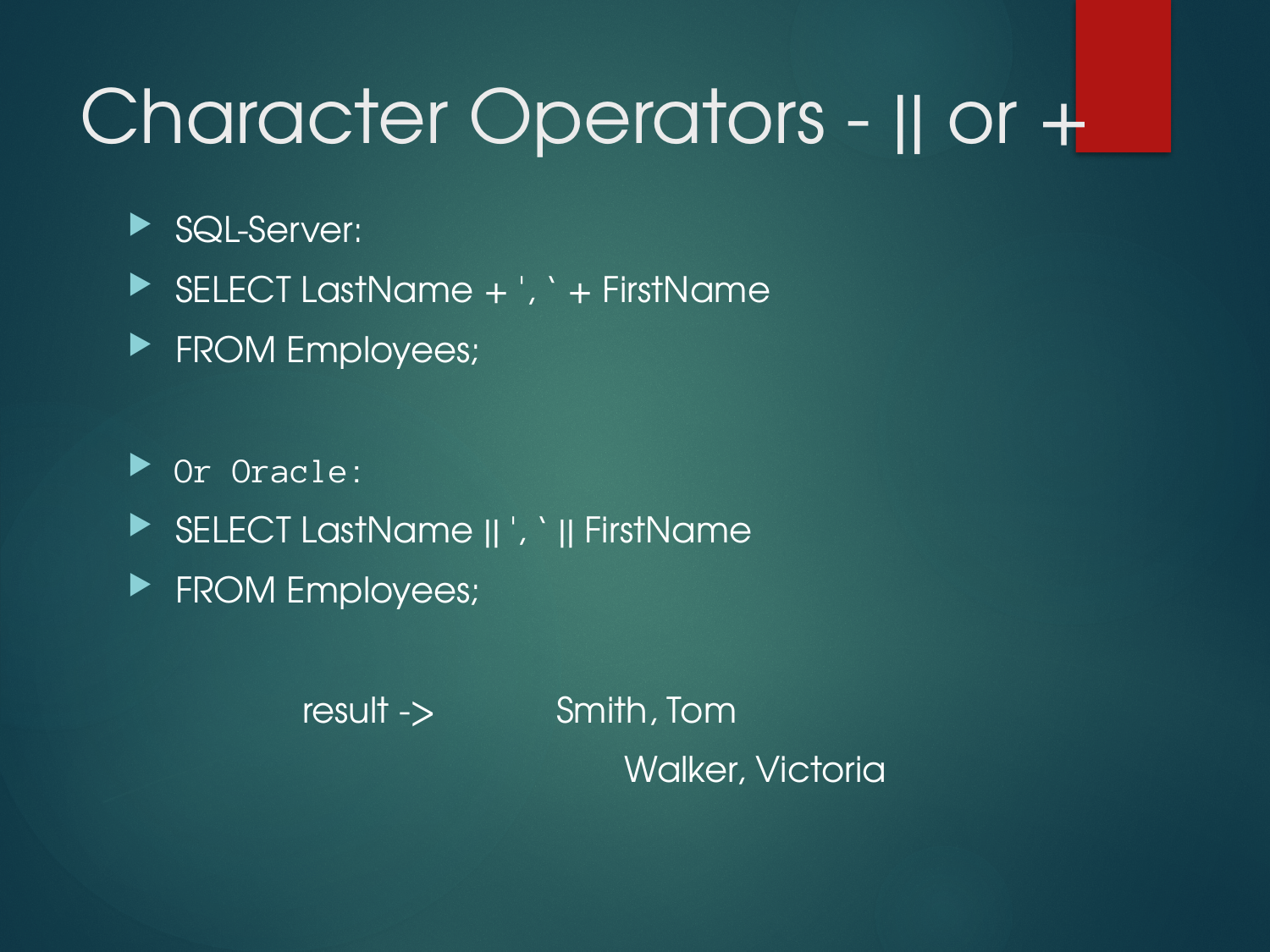

# Character Operators - || or +
SQL-Server:
SELECT LastName + ', ‘ + FirstName
FROM Employees;

Or Oracle:
SELECT LastName || ', ‘ || FirstName
FROM Employees;

		result -> 	Smith, Tom
				       Walker, Victoria